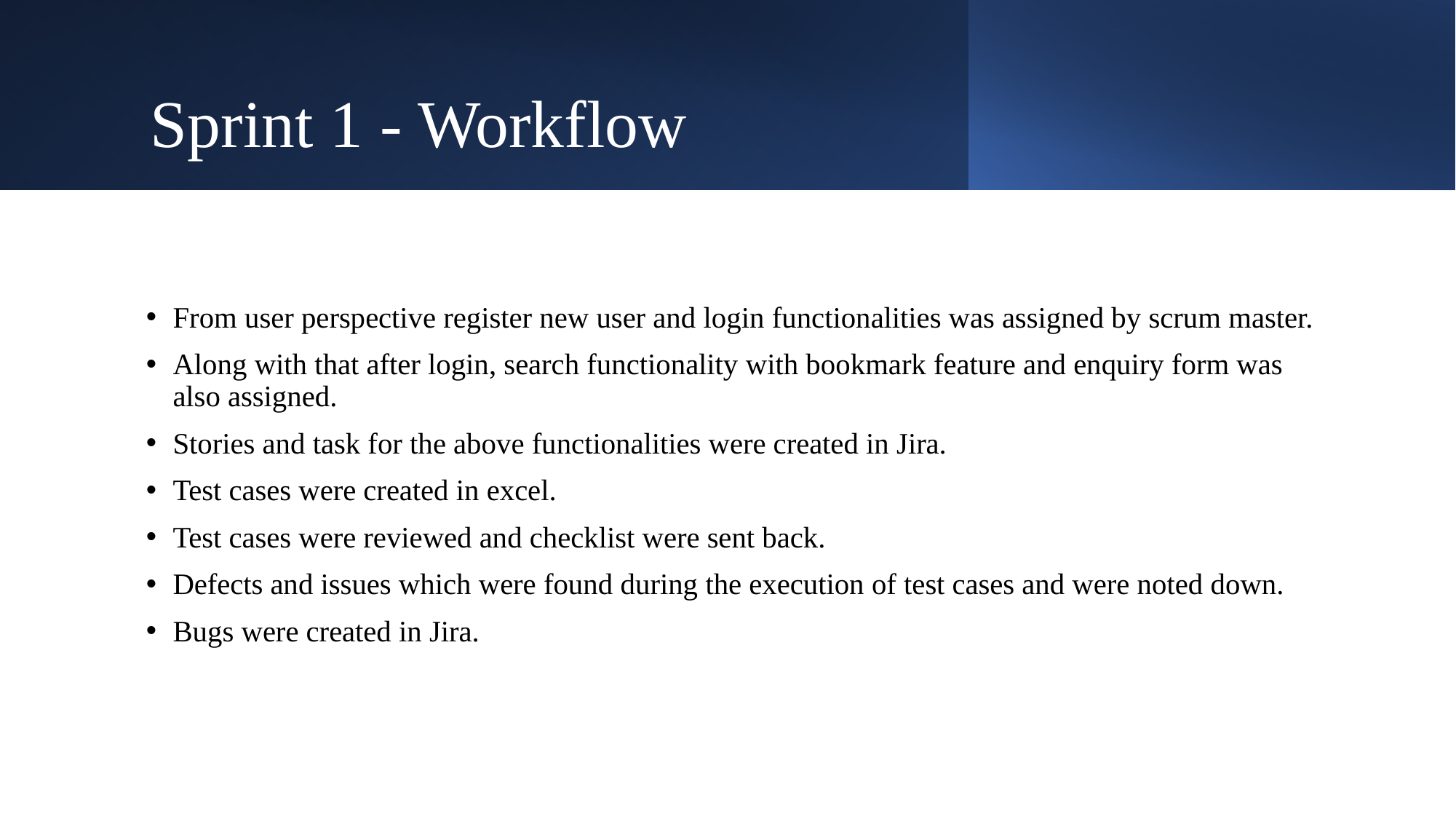

# Sprint 1 - Workflow
From user perspective register new user and login functionalities was assigned by scrum master.
Along with that after login, search functionality with bookmark feature and enquiry form was also assigned.
Stories and task for the above functionalities were created in Jira.
Test cases were created in excel.
Test cases were reviewed and checklist were sent back.
Defects and issues which were found during the execution of test cases and were noted down.
Bugs were created in Jira.